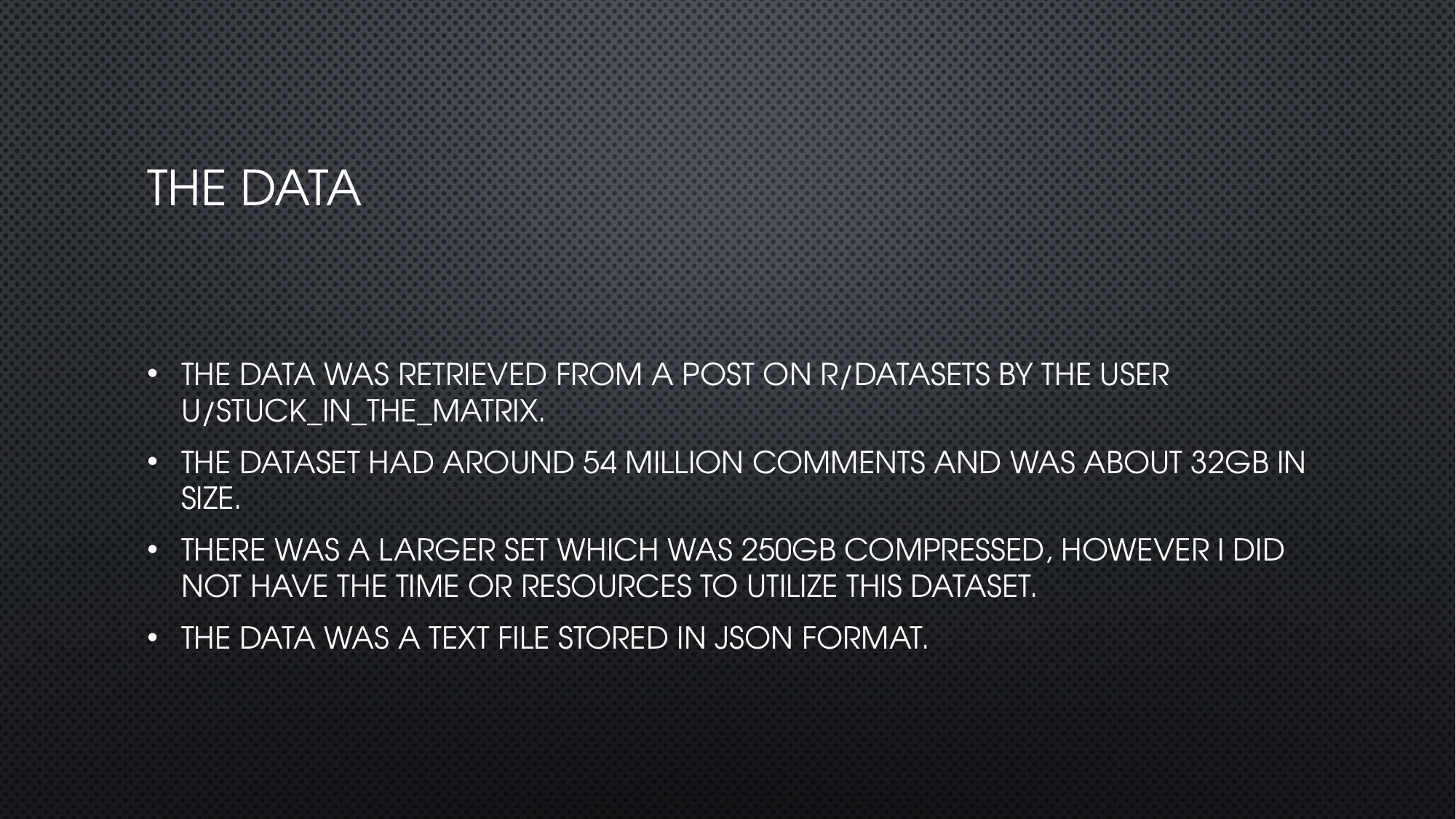

# The Data
The data was retrieved from a post on r/datasets by the user u/Stuck_in_the_matrix.
The dataset had around 54 million comments and was about 32gb in size.
There was a larger set which was 250gb compressed, however I did not have the time or resources to utilize this dataset.
The data was a text file stored in json format.